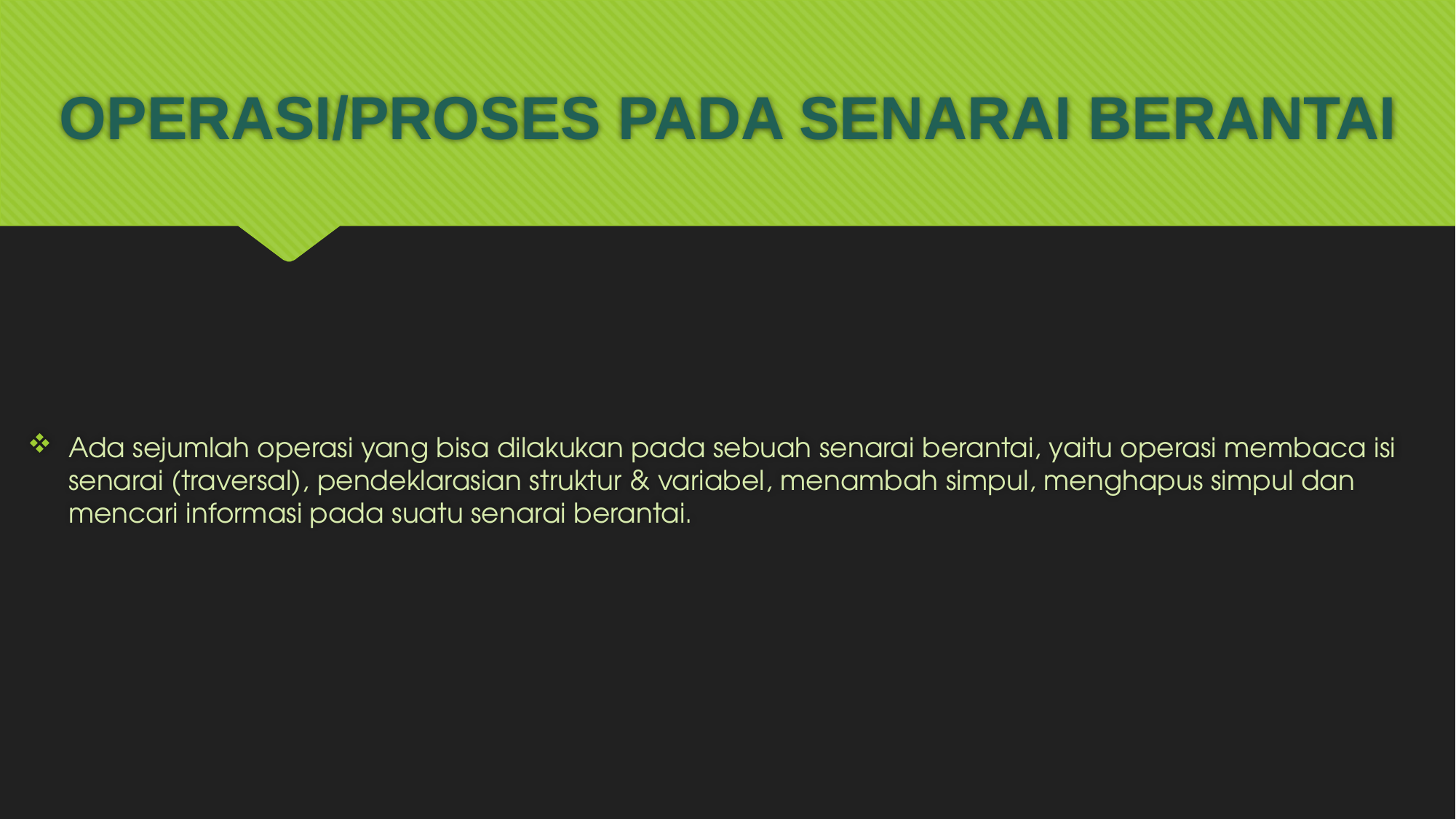

# OPERASI/PROSES PADA SENARAI BERANTAI
Ada sejumlah operasi yang bisa dilakukan pada sebuah senarai berantai, yaitu operasi membaca isi senarai (traversal), pendeklarasian struktur & variabel, menambah simpul, menghapus simpul dan mencari informasi pada suatu senarai berantai.